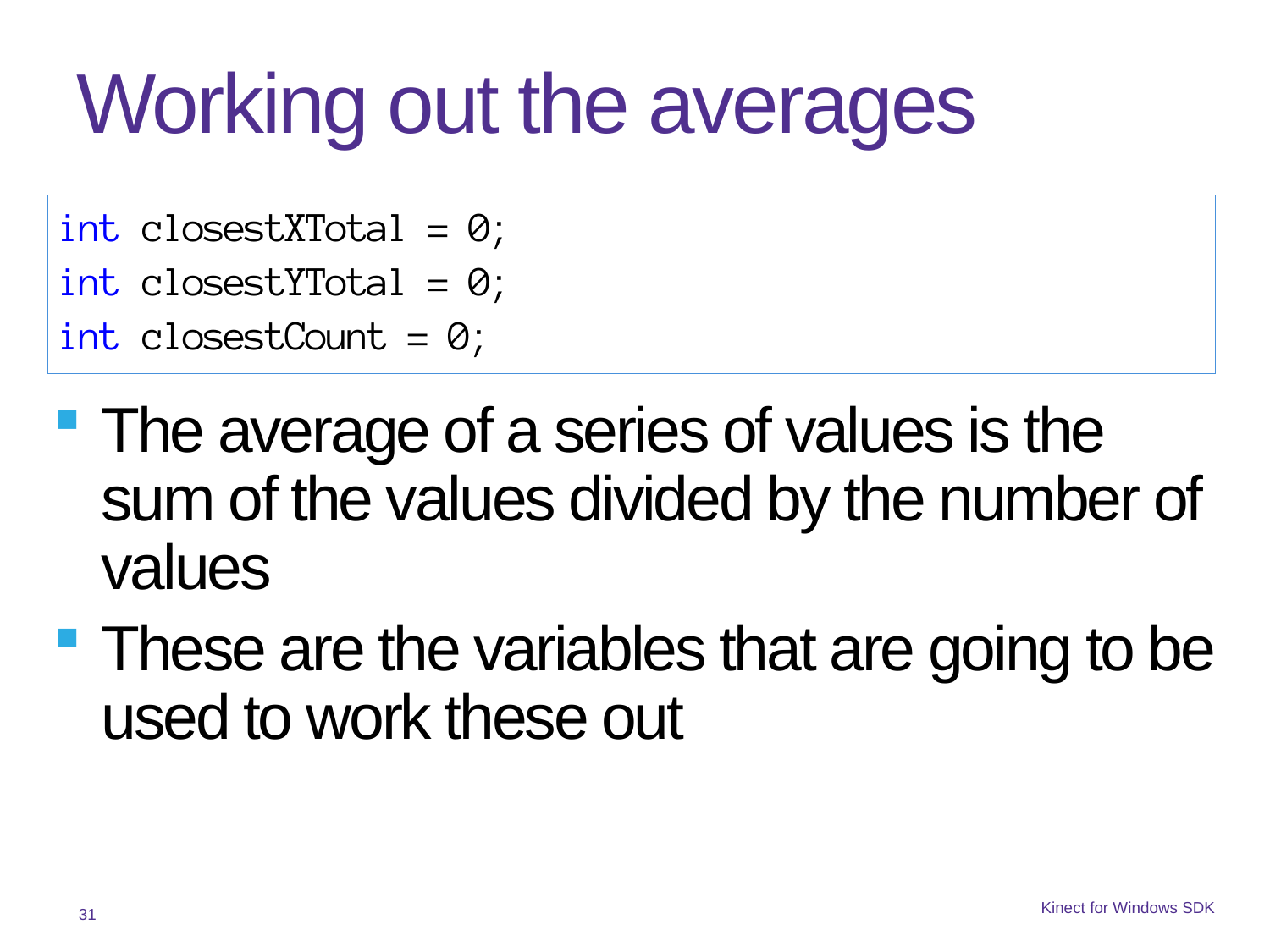

# Working out the averages
int closestXTotal = 0;
int closestYTotal = 0;
int closestCount = 0;
The average of a series of values is the sum of the values divided by the number of values
These are the variables that are going to be used to work these out
31